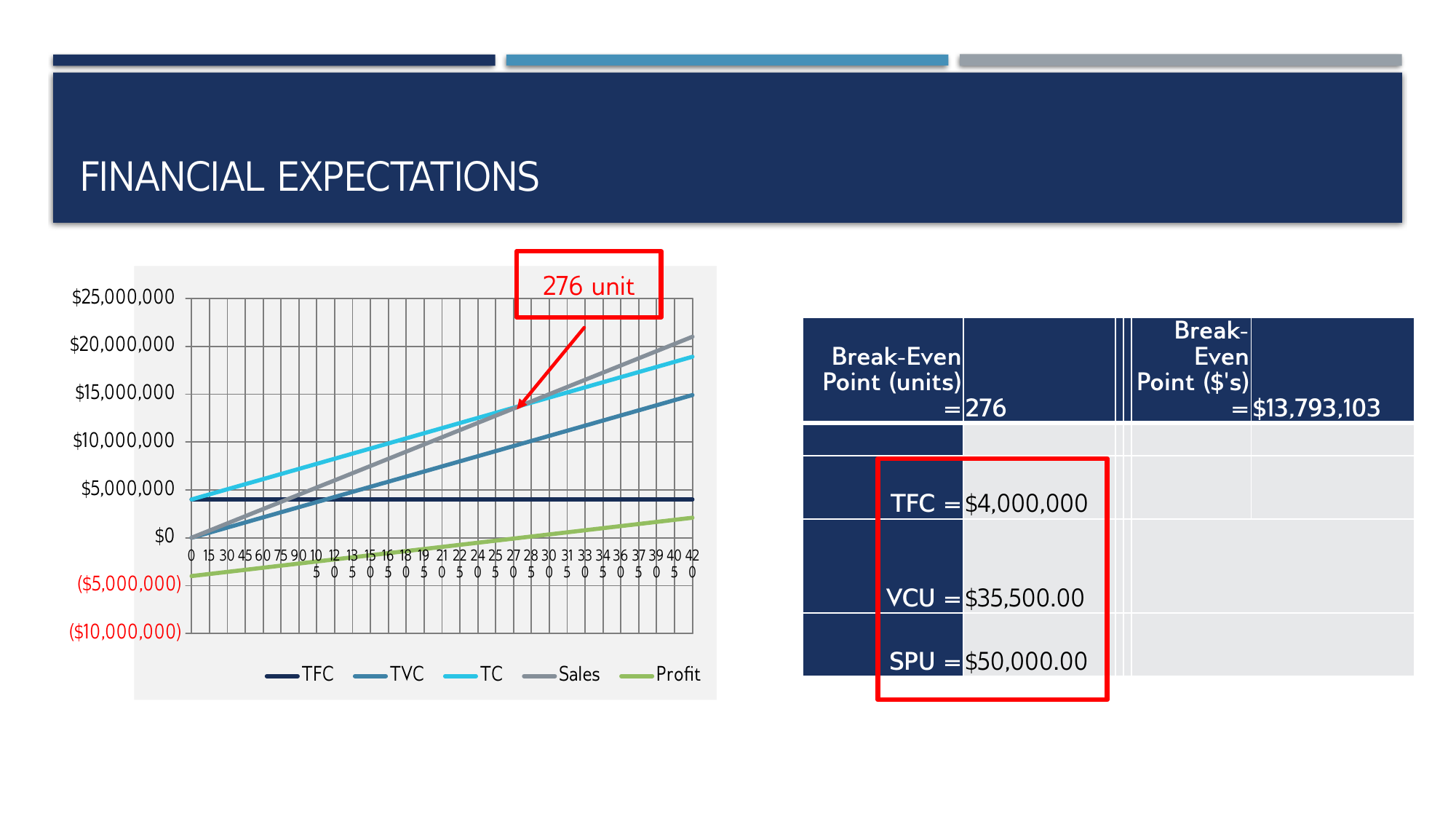

# Financial Expectations
276 unit

### Chart

| Category | TFC | TVC | TC | Sales | Profit |
|---|---|---|---|---|---|
| 0 | 4000000.0 | 0.0 | 4000000.0 | 0.0 | -4000000.0 |
| 15 | 4000000.0 | 532500.0 | 4532500.0 | 750000.0 | -3782500.0 |
| 30 | 4000000.0 | 1065000.0 | 5065000.0 | 1500000.0 | -3565000.0 |
| 45 | 4000000.0 | 1597500.0 | 5597500.0 | 2250000.0 | -3347500.0 |
| 60 | 4000000.0 | 2130000.0 | 6130000.0 | 3000000.0 | -3130000.0 |
| 75 | 4000000.0 | 2662500.0 | 6662500.0 | 3750000.0 | -2912500.0 |
| 90 | 4000000.0 | 3195000.0 | 7195000.0 | 4500000.0 | -2695000.0 |
| 105 | 4000000.0 | 3727500.0 | 7727500.0 | 5250000.0 | -2477500.0 |
| 120 | 4000000.0 | 4260000.0 | 8260000.0 | 6000000.0 | -2260000.0 |
| 135 | 4000000.0 | 4792500.0 | 8792500.0 | 6750000.0 | -2042500.0 |
| 150 | 4000000.0 | 5325000.0 | 9325000.0 | 7500000.0 | -1825000.0 |
| 165 | 4000000.0 | 5857500.0 | 9857500.0 | 8250000.0 | -1607500.0 |
| 180 | 4000000.0 | 6390000.0 | 10390000.0 | 9000000.0 | -1390000.0 |
| 195 | 4000000.0 | 6922500.0 | 10922500.0 | 9750000.0 | -1172500.0 |
| 210 | 4000000.0 | 7455000.0 | 11455000.0 | 10500000.0 | -955000.0 |
| 225 | 4000000.0 | 7987500.0 | 11987500.0 | 11250000.0 | -737500.0 |
| 240 | 4000000.0 | 8520000.0 | 12520000.0 | 12000000.0 | -520000.0 |
| 255 | 4000000.0 | 9052500.0 | 13052500.0 | 12750000.0 | -302500.0 |
| 270 | 4000000.0 | 9585000.0 | 13585000.0 | 13500000.0 | -85000.0 |
| 285 | 4000000.0 | 10117500.0 | 14117500.0 | 14250000.0 | 132500.0 |
| 300 | 4000000.0 | 10650000.0 | 14650000.0 | 15000000.0 | 350000.0 |
| 315 | 4000000.0 | 11182500.0 | 15182500.0 | 15750000.0 | 567500.0 |
| 330 | 4000000.0 | 11715000.0 | 15715000.0 | 16500000.0 | 785000.0 |
| 345 | 4000000.0 | 12247500.0 | 16247500.0 | 17250000.0 | 1002500.0 |
| 360 | 4000000.0 | 12780000.0 | 16780000.0 | 18000000.0 | 1220000.0 |
| 375 | 4000000.0 | 13312500.0 | 17312500.0 | 18750000.0 | 1437500.0 |
| 390 | 4000000.0 | 13845000.0 | 17845000.0 | 19500000.0 | 1655000.0 |
| 405 | 4000000.0 | 14377500.0 | 18377500.0 | 20250000.0 | 1872500.0 |
| 420 | 4000000.0 | 14910000.0 | 18910000.0 | 21000000.0 | 2090000.0 |
| Break-Even Point (units) = | 276 |  |  | Break-Even Point ($'s) = | $13,793,103 |
| --- | --- | --- | --- | --- | --- |
|  |  |  |  |  |  |
| TFC = | $4,000,000 |  |  |  |  |
| VCU = | $35,500.00 |  |  |  |  |
| SPU = | $50,000.00 |  |  |  |  |